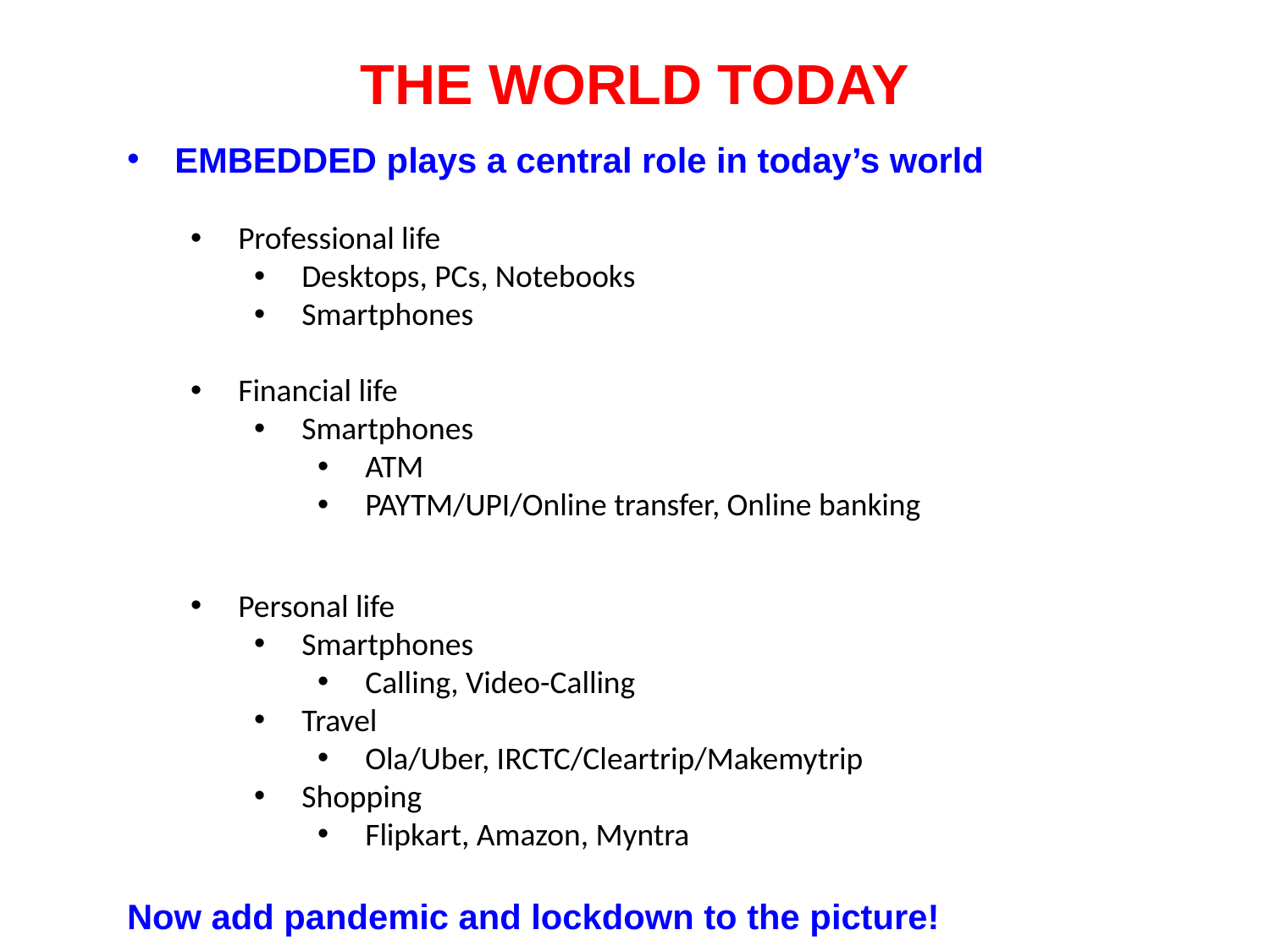

# THE WORLD TODAY
EMBEDDED plays a central role in today’s world

Professional life
Desktops, PCs, Notebooks
Smartphones

Financial life
Smartphones
ATM
PAYTM/UPI/Online transfer, Online banking

Personal life
Smartphones
Calling, Video-Calling
Travel
Ola/Uber, IRCTC/Cleartrip/Makemytrip
Shopping
Flipkart, Amazon, Myntra

Now add pandemic and lockdown to the picture!